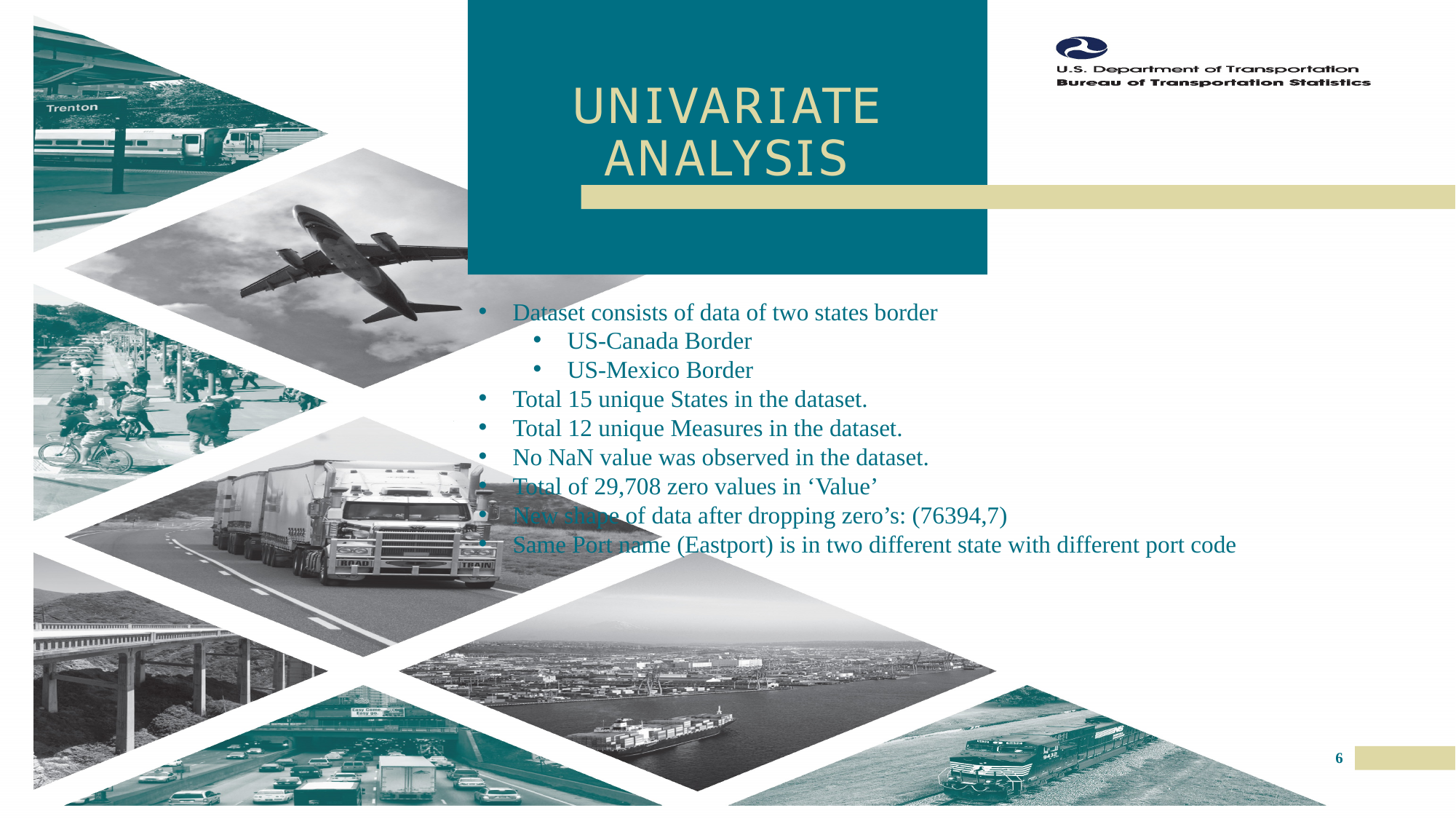

# UNIVARIATE ANALYSIS
Dataset consists of data of two states border
US-Canada Border
US-Mexico Border
Total 15 unique States in the dataset.
Total 12 unique Measures in the dataset.
No NaN value was observed in the dataset.
Total of 29,708 zero values in ‘Value’
New shape of data after dropping zero’s: (76394,7)
Same Port name (Eastport) is in two different state with different port code
6